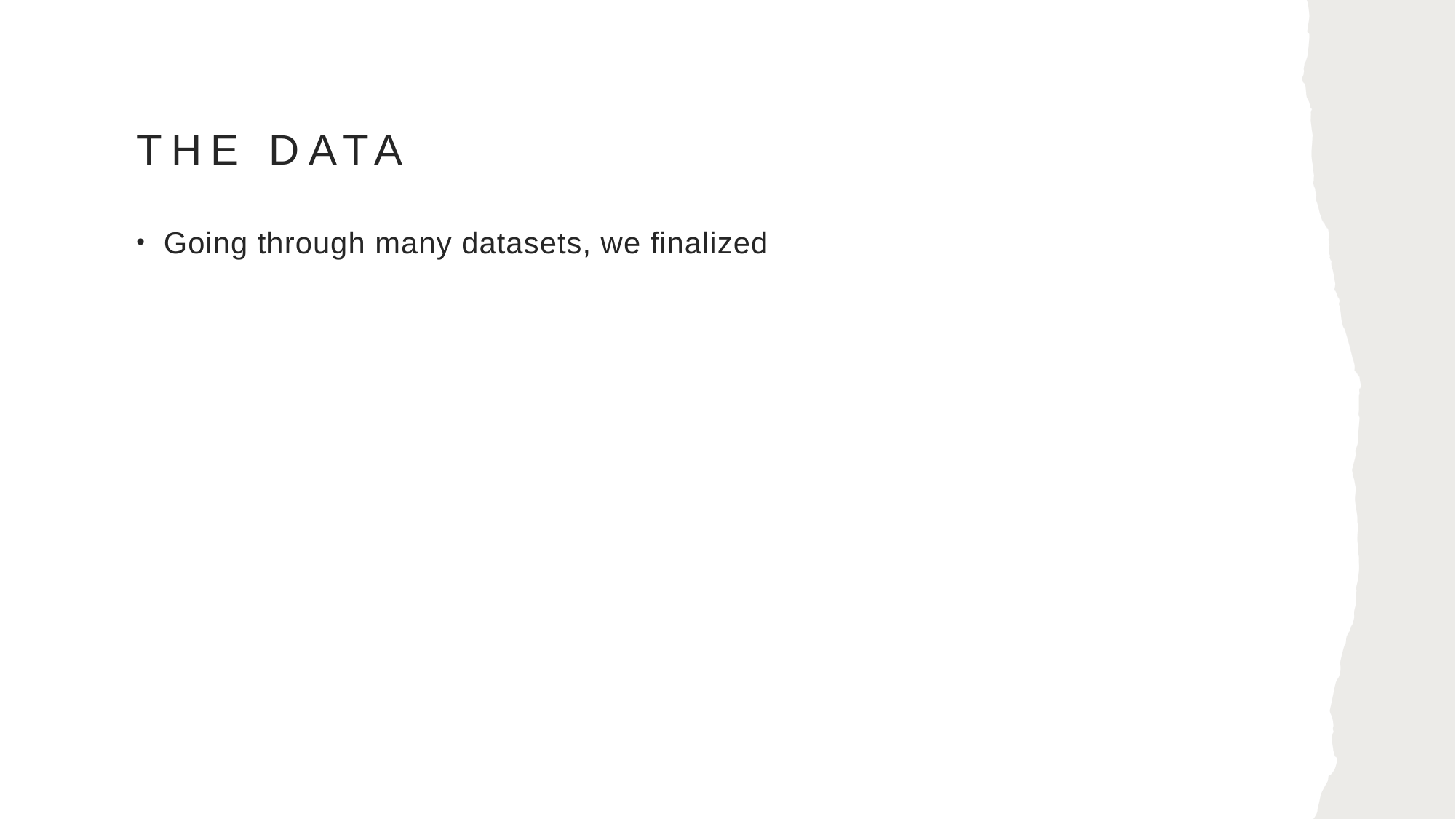

# The data
Going through many datasets, we finalized